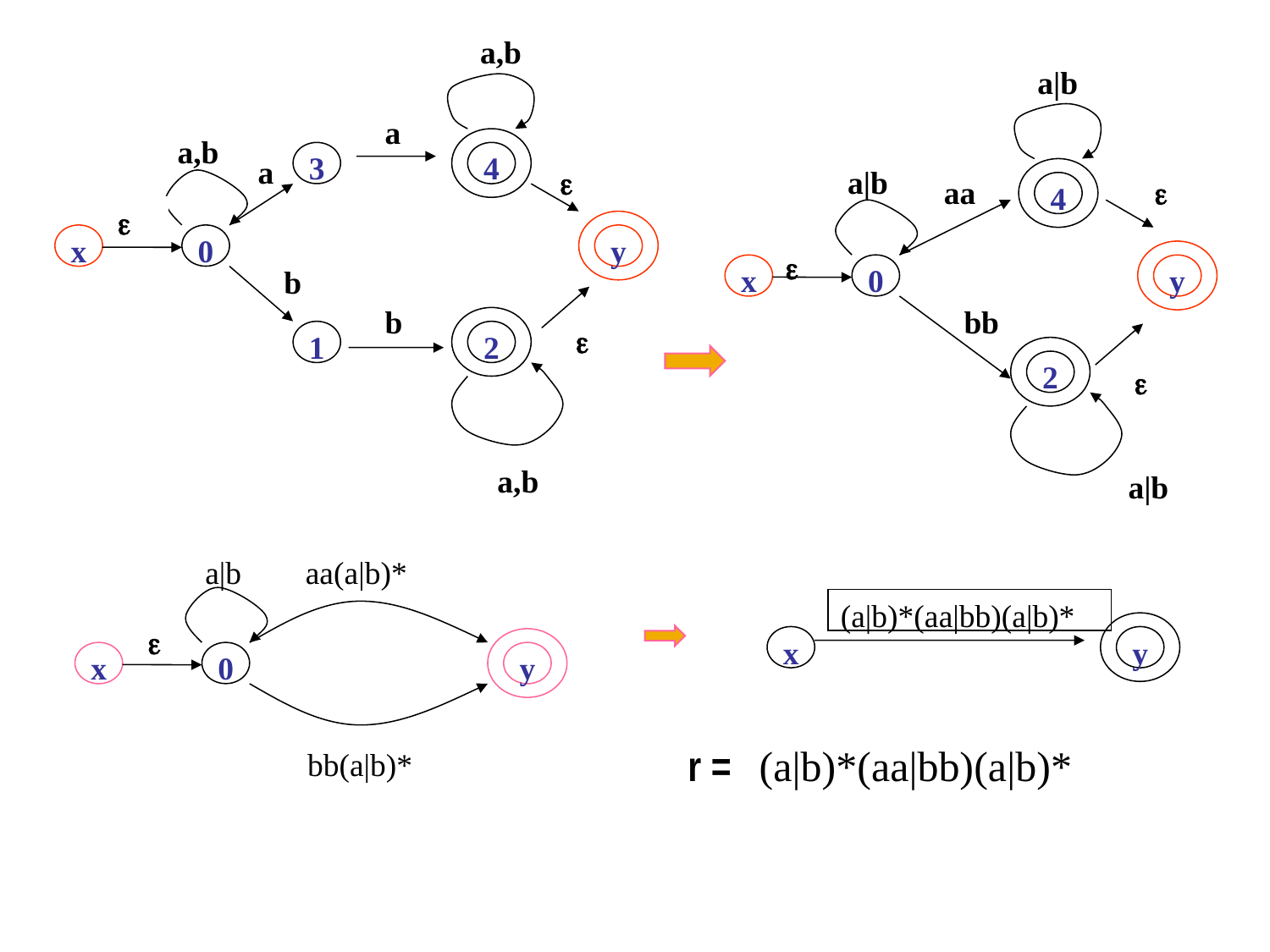

a,b

a
a,b

3
4
a

ε

ε

x
0
y

b

b

ε

1
2

a,b
a|b

4
a|b
aa
ε

ε

x
0
y

bb

2

ε
a|b

aa(a|b)*

ε

x
0
y

bb(a|b)*
a|b
(a|b)*(aa|bb)(a|b)*

x
y

r =
(a|b)*(aa|bb)(a|b)*